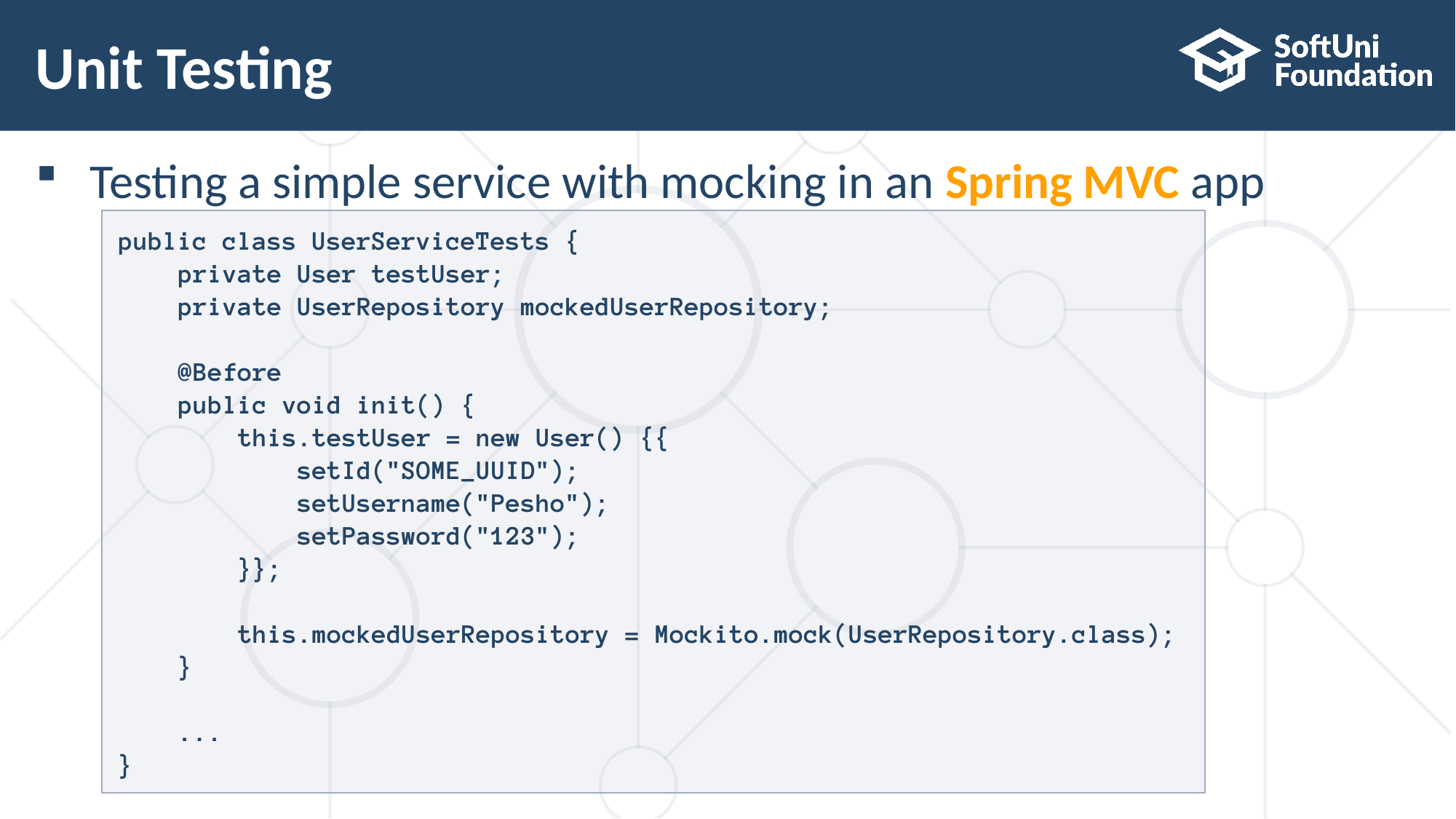

# Unit Testing
Testing a simple service with mocking in an Spring MVC app
public class UserServiceTests {
    private User testUser;
    private UserRepository mockedUserRepository;

    @Before
    public void init() {
        this.testUser = new User() {{
            setId("SOME_UUID");
            setUsername("Pesho");
            setPassword("123");
        }};

        this.mockedUserRepository = Mockito.mock(UserRepository.class);
    }
    ...
}